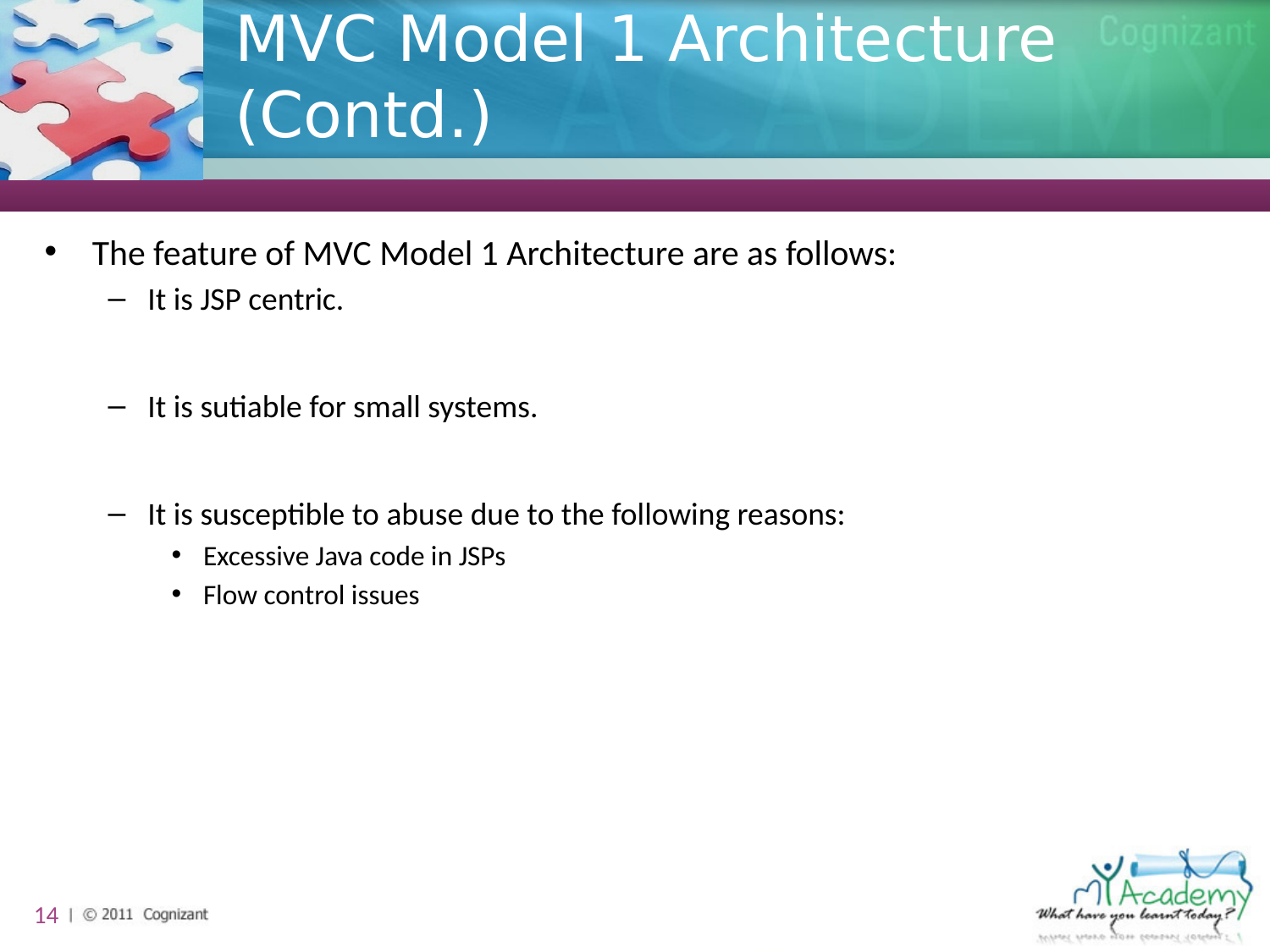

# MVC Model 1 Architecture (Contd.)
The feature of MVC Model 1 Architecture are as follows:
It is JSP centric.

It is sutiable for small systems.

It is susceptible to abuse due to the following reasons:
Excessive Java code in JSPs
Flow control issues
14